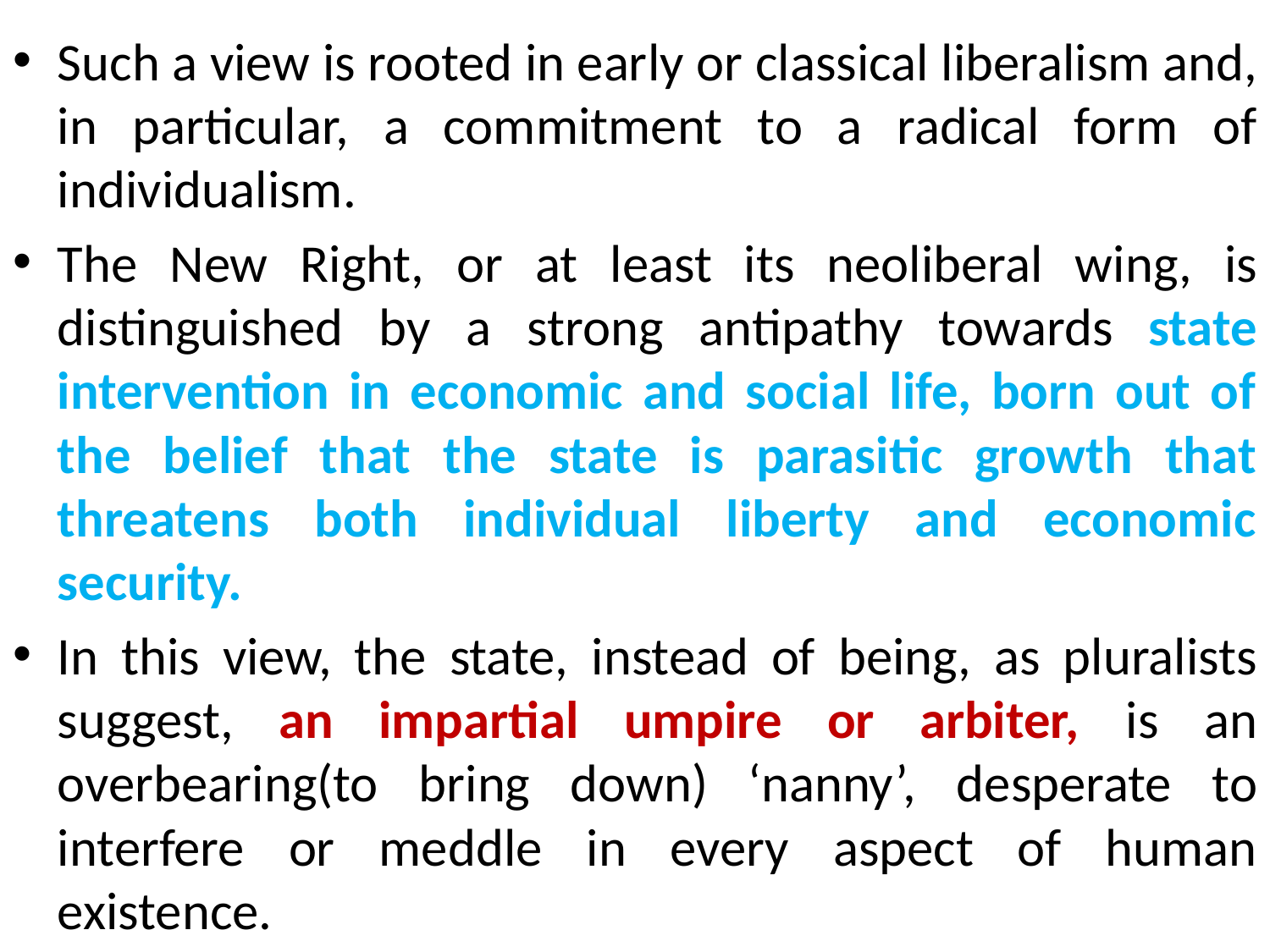

Such a view is rooted in early or classical liberalism and, in particular, a commitment to a radical form of individualism.
The New Right, or at least its neoliberal wing, is distinguished by a strong antipathy towards state intervention in economic and social life, born out of the belief that the state is parasitic growth that threatens both individual liberty and economic security.
In this view, the state, instead of being, as pluralists suggest, an impartial umpire or arbiter, is an overbearing(to bring down) ‘nanny’, desperate to interfere or meddle in every aspect of human existence.